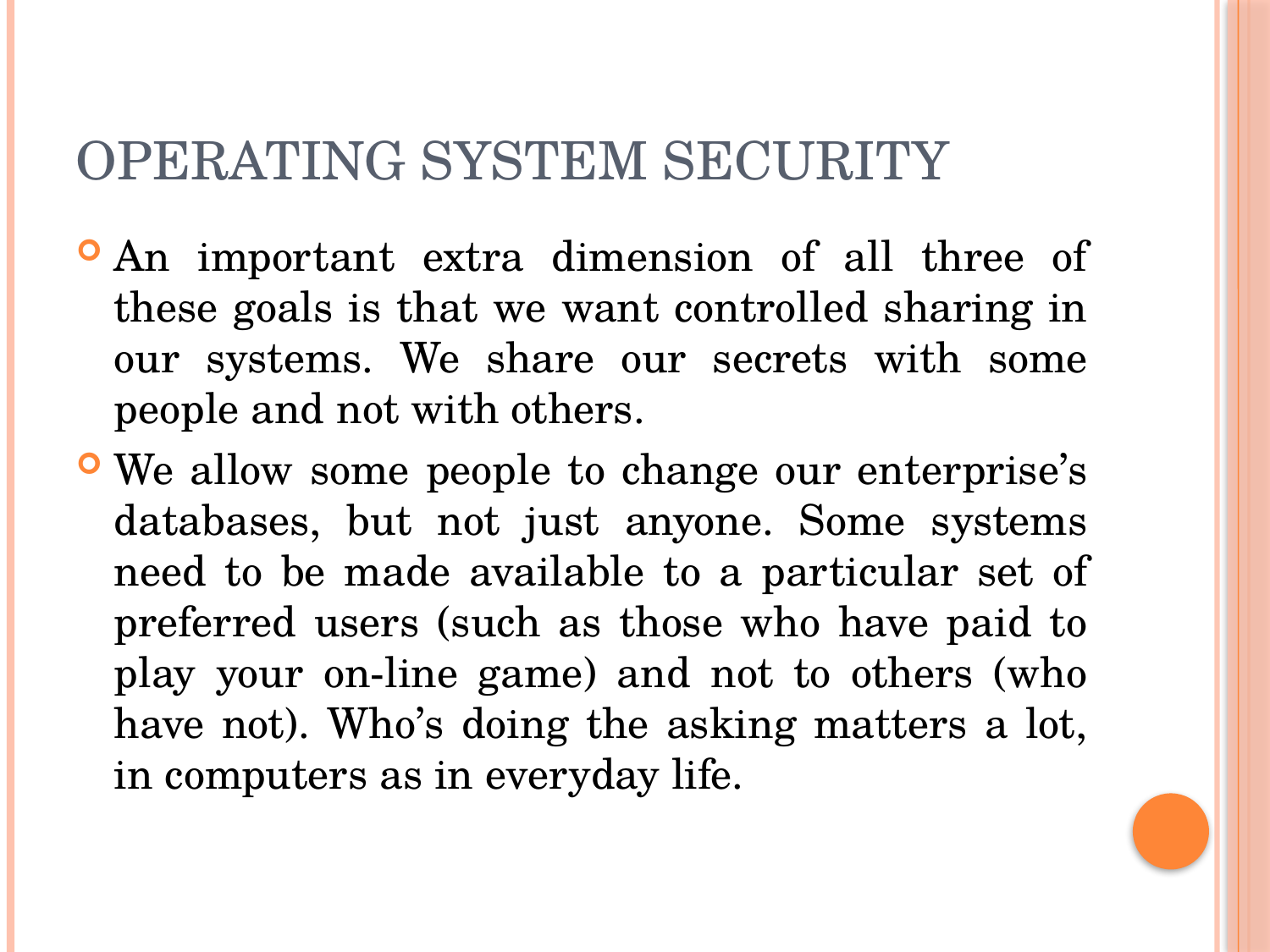

# operating system security
An important extra dimension of all three of these goals is that we want controlled sharing in our systems. We share our secrets with some people and not with others.
We allow some people to change our enterprise’s databases, but not just anyone. Some systems need to be made available to a particular set of preferred users (such as those who have paid to play your on-line game) and not to others (who have not). Who’s doing the asking matters a lot, in computers as in everyday life.